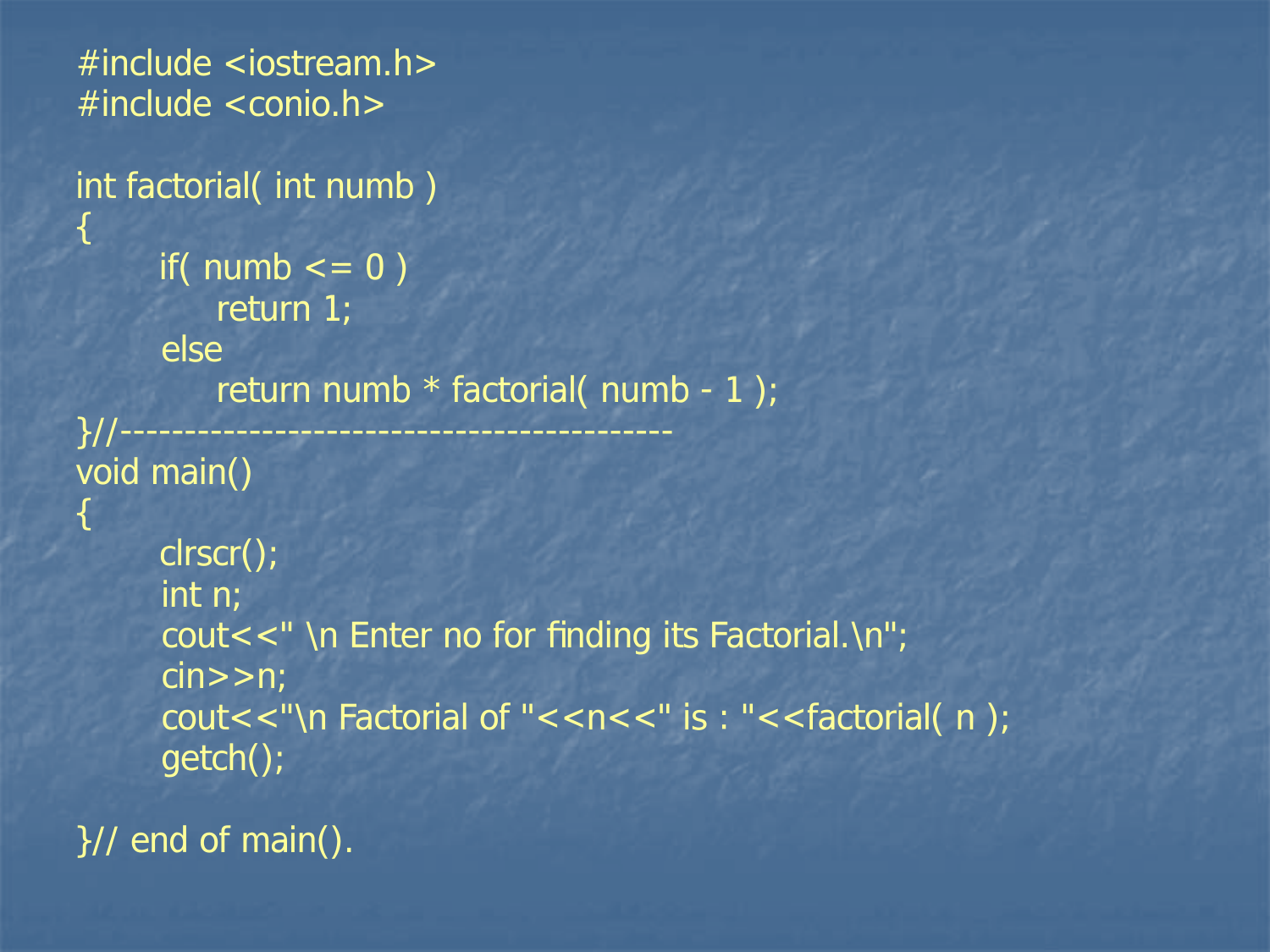

#include <iostream.h>
#include <conio.h>

int factorial( int numb )
{
  if( numb <= 0 )
       return 1;
  else
       return numb * factorial( numb - 1 );
}//-------------------------------------------
void main()
{
  clrscr();
  int n;
  cout<<" \n Enter no for finding its Factorial.\n";
  cin>>n;
  cout<<"\n Factorial of "<<n<<" is : "<<factorial( n );
  getch();

}// end of main().